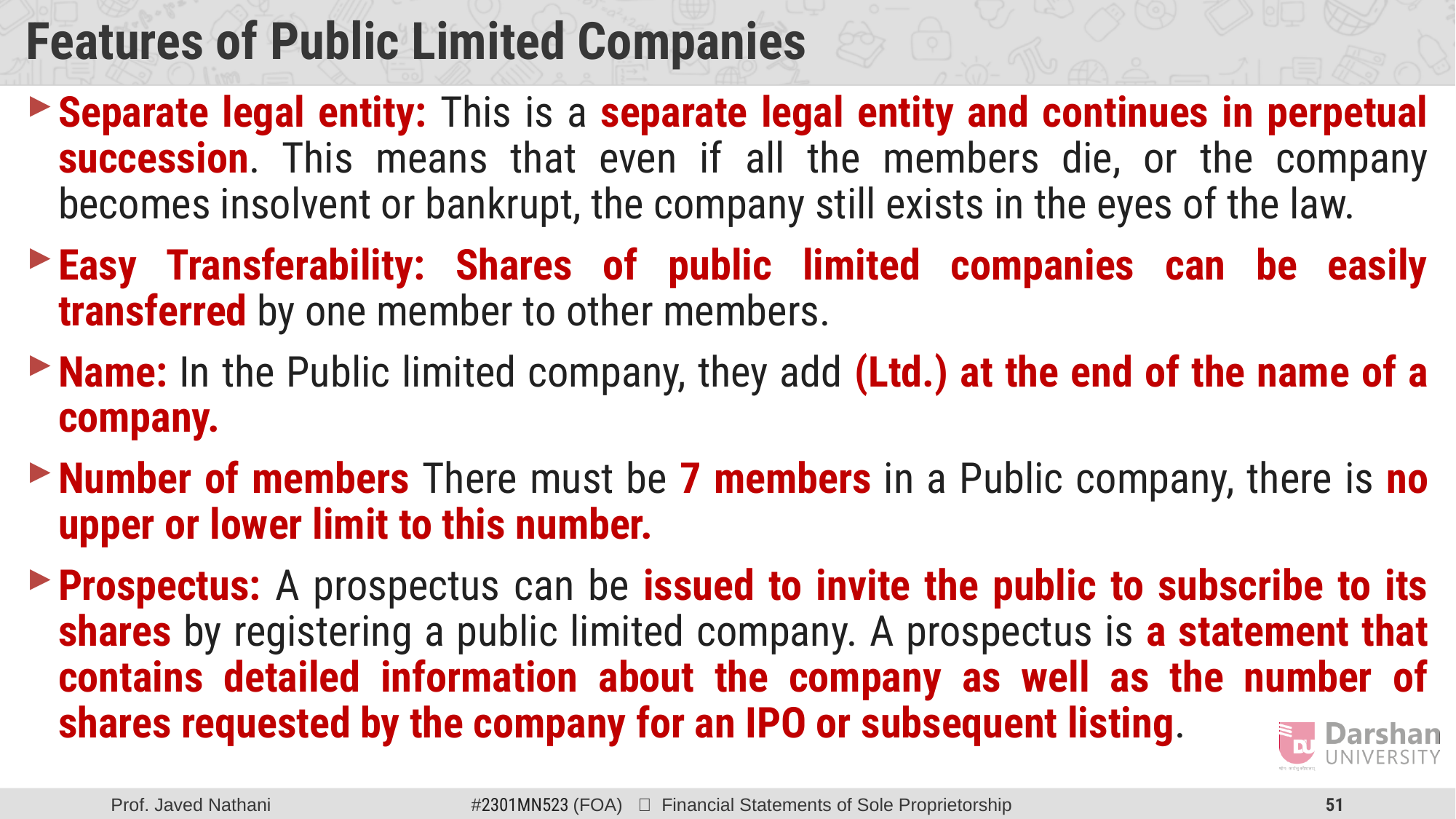

# Features of Public Limited Companies
Separate legal entity: This is a separate legal entity and continues in perpetual succession. This means that even if all the members die, or the company becomes insolvent or bankrupt, the company still exists in the eyes of the law.
Easy Transferability: Shares of public limited companies can be easily transferred by one member to other members.
Name: In the Public limited company, they add (Ltd.) at the end of the name of a company.
Number of members There must be 7 members in a Public company, there is no upper or lower limit to this number.
Prospectus: A prospectus can be issued to invite the public to subscribe to its shares by registering a public limited company. A prospectus is a statement that contains detailed information about the company as well as the number of shares requested by the company for an IPO or subsequent listing.